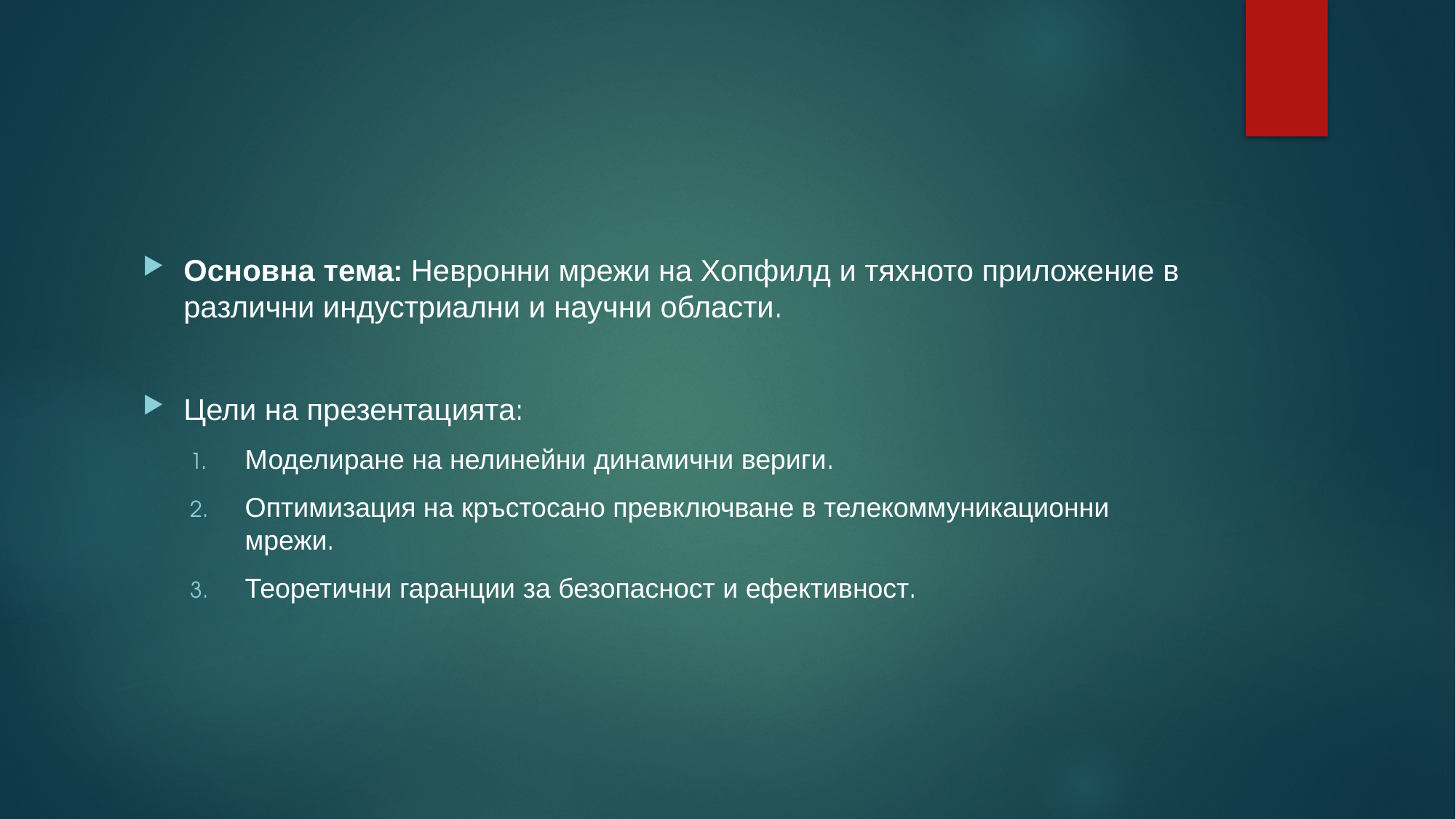

#
Основна тема: Невронни мрежи на Хопфилд и тяхното приложение в различни индустриални и научни области.

Цели на презентацията:
Моделиране на нелинейни динамични вериги.
Оптимизация на кръстосано превключване в телекоммуникационни мрежи.
Теоретични гаранции за безопасност и ефективност.